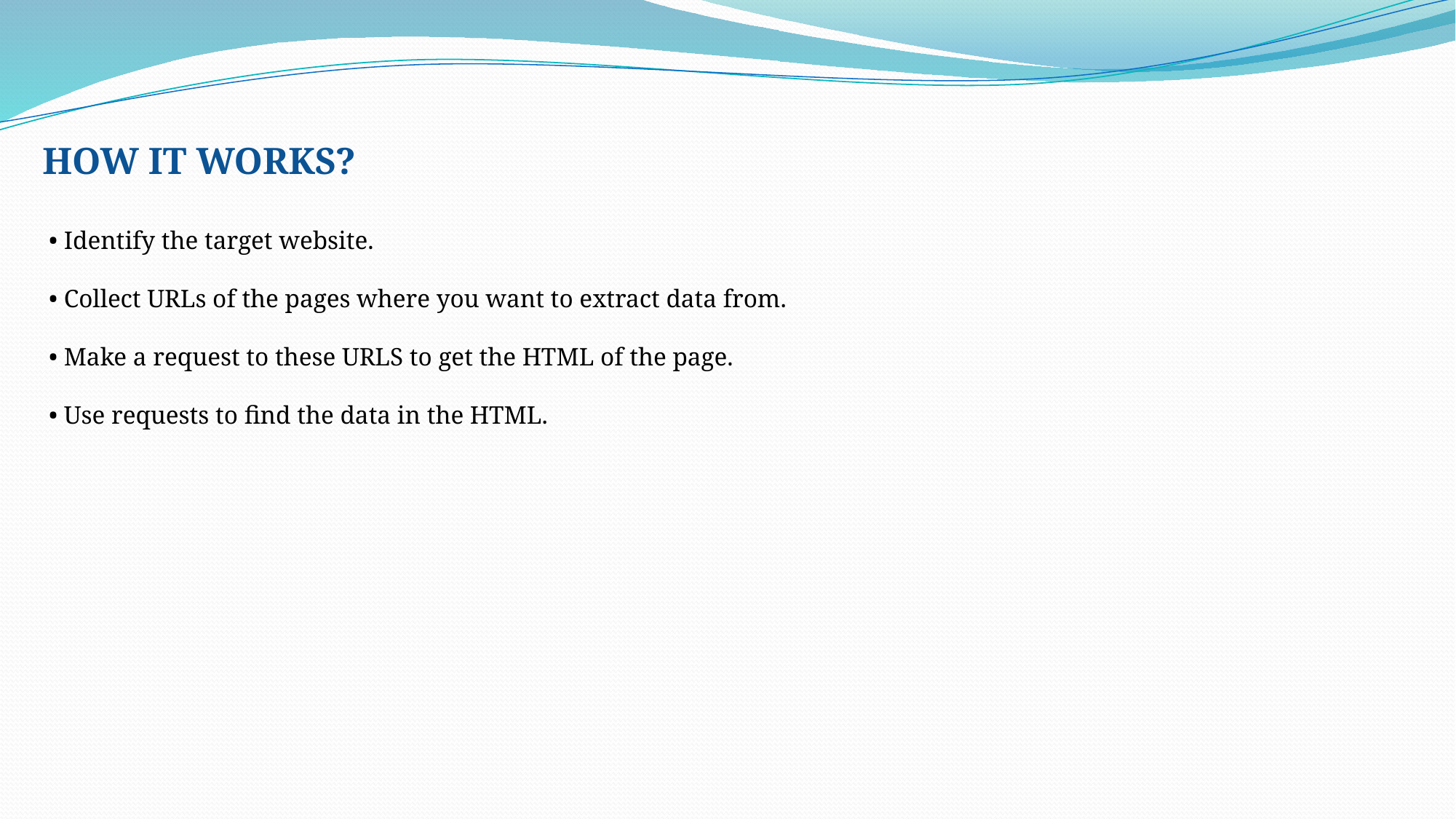

HOW IT WORKS?

 • Identify the target website.

 • Collect URLs of the pages where you want to extract data from.

 • Make a request to these URLS to get the HTML of the page.

 • Use requests to find the data in the HTML.